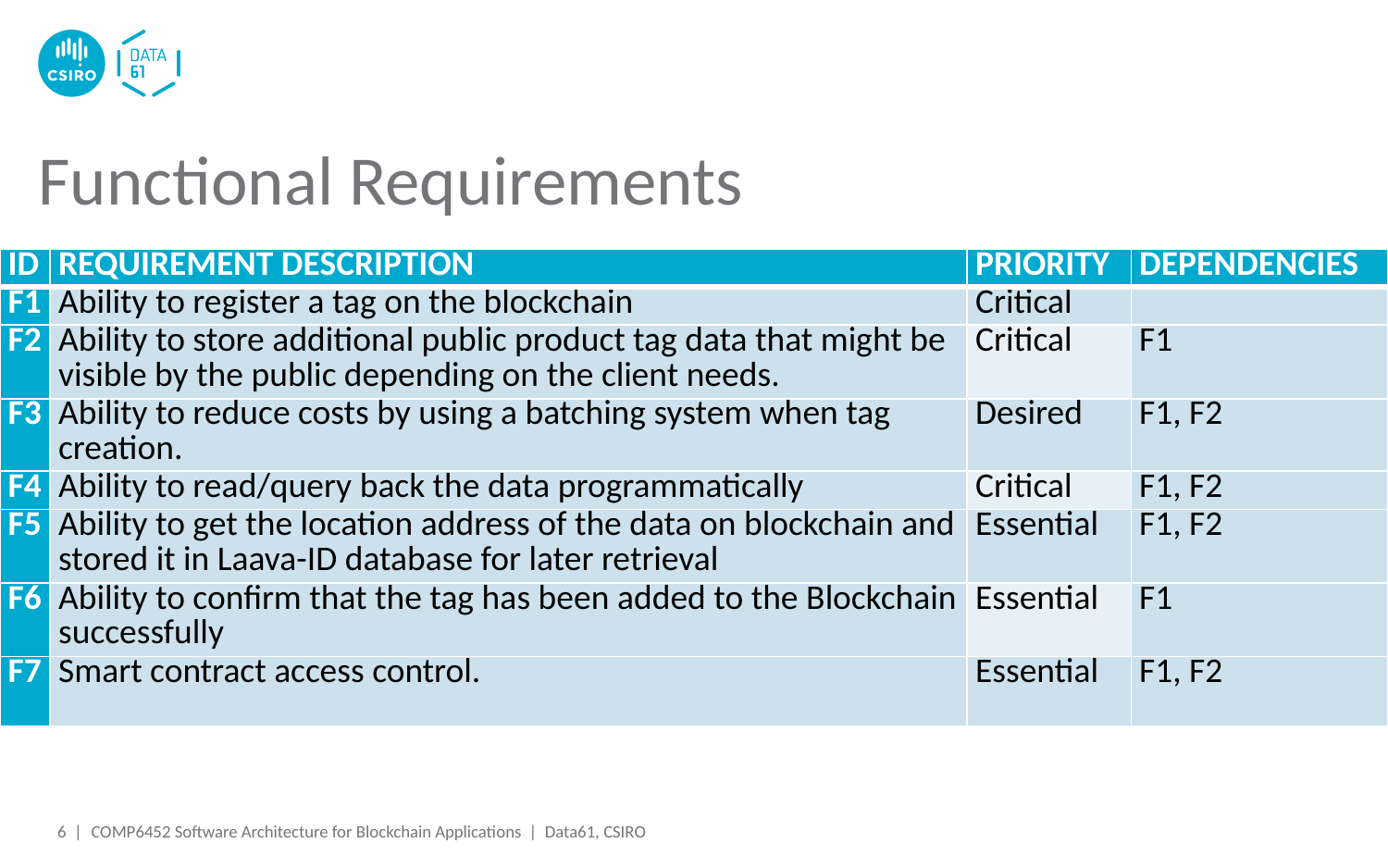

# Functional Requirements

| Id | Requirement Description | Priority | Dependencies |
| --- | --- | --- | --- |
| F1 | Ability to register a tag on the blockchain | Critical |  |
| F2 | Ability to store additional public product tag data that might be visible by the public depending on the client needs. | Critical | F1 |
| F3 | Ability to reduce costs by using a batching system when tag creation. | Desired | F1, F2 |
| F4 | Ability to read/query back the data programmatically | Critical | F1, F2 |
| F5 | Ability to get the location address of the data on blockchain and stored it in Laava-ID database for later retrieval | Essential | F1, F2 |
| F6 | Ability to confirm that the tag has been added to the Blockchain successfully | Essential | F1 |
| F7 | Smart contract access control. | Essential | F1, F2 |
6  |
6  |
COMP6452 Software Architecture for Blockchain Applications  |  Data61, CSIRO